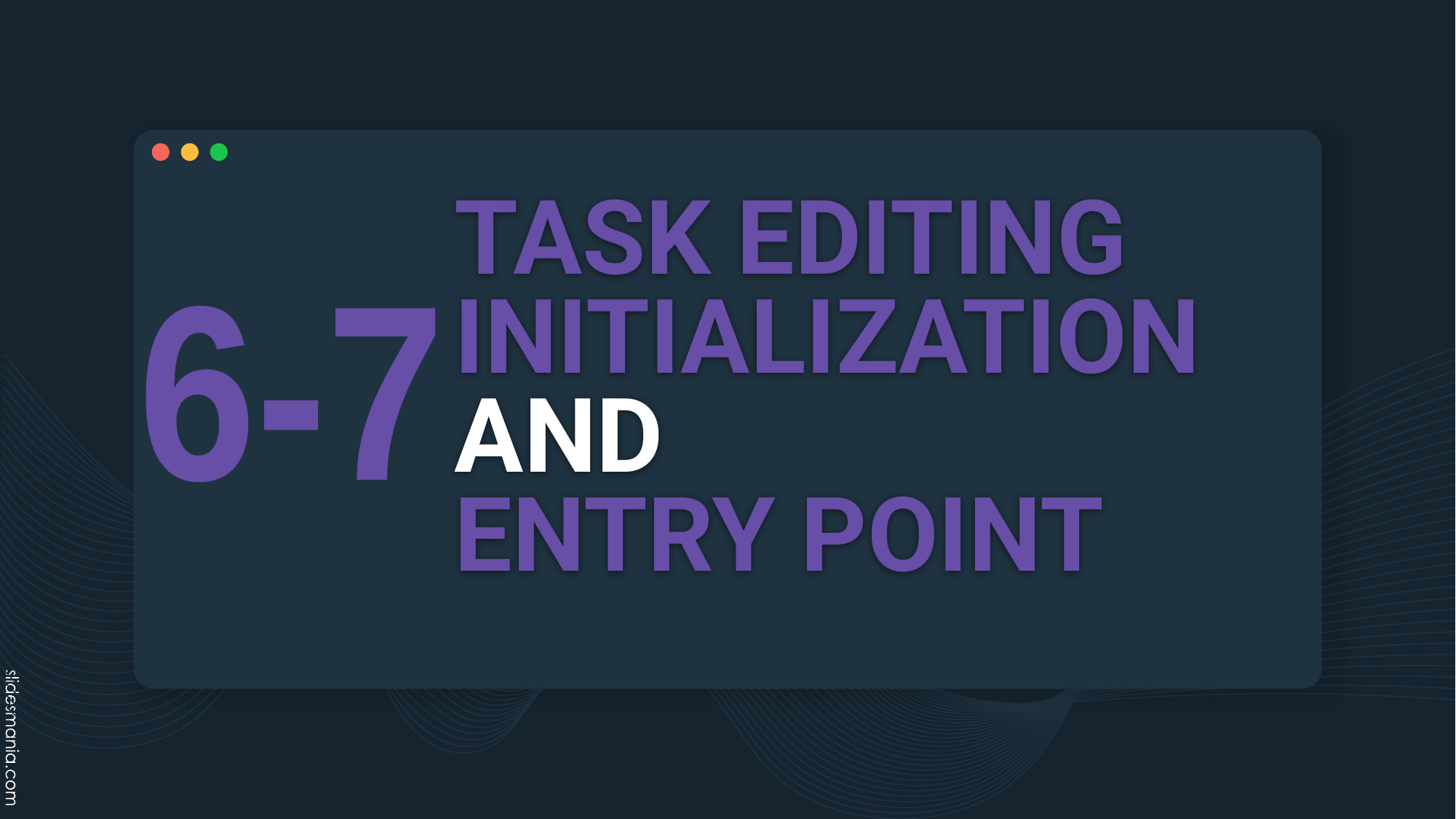

# TASK EDITING INITIALIZATION AND ENTRY POINT
6-7